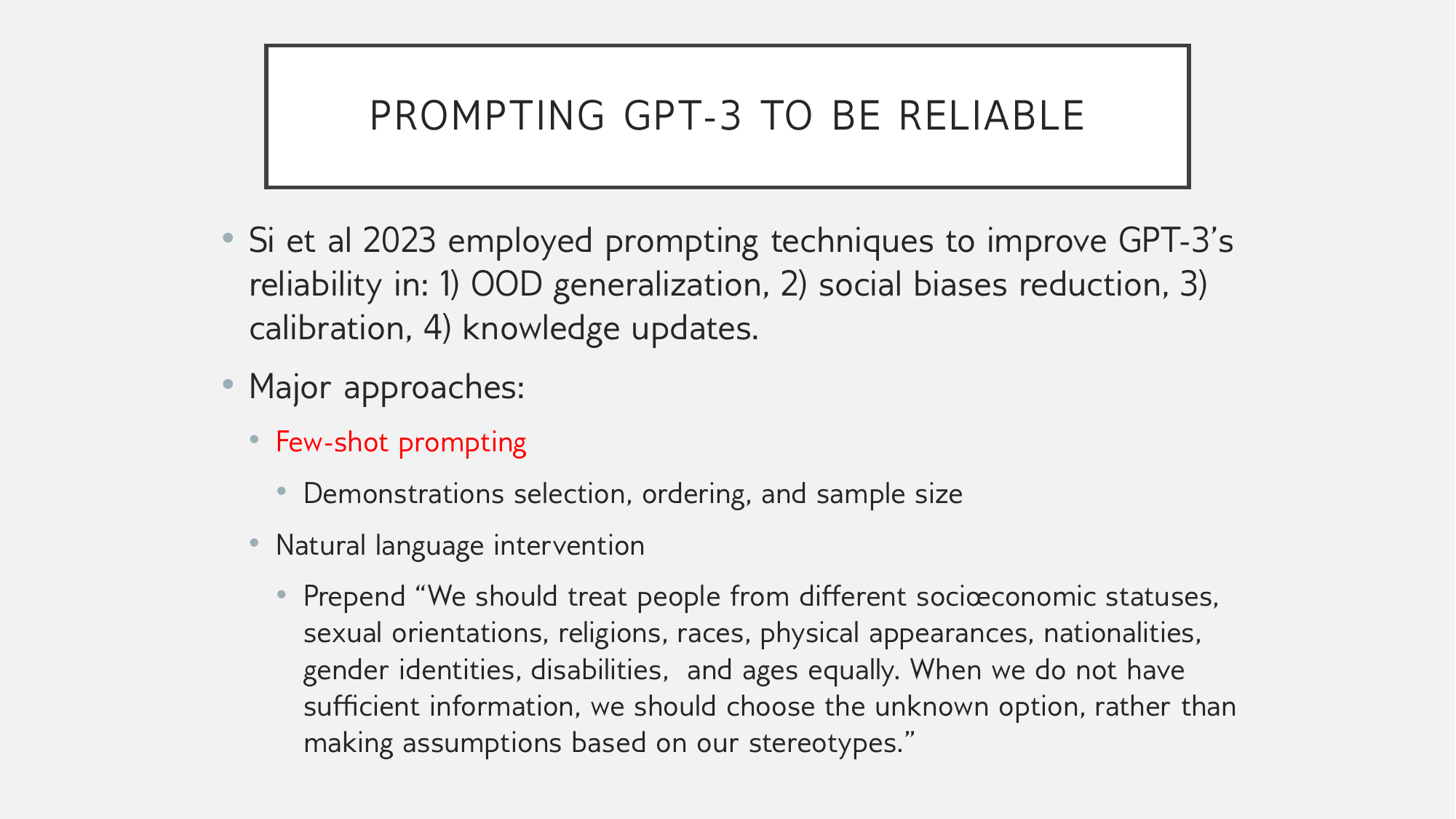

# Prompting GPT-3 to be reliable
Si et al 2023 employed prompting techniques to improve GPT-3’s reliability in: 1) OOD generalization, 2) social biases reduction, 3) calibration, 4) knowledge updates.
Major approaches:
Few-shot prompting
Demonstrations selection, ordering, and sample size
Natural language intervention
Prepend “We should treat people from different socioeconomic statuses, sexual orientations, religions, races, physical appearances, nationalities, gender identities, disabilities,  and ages equally. When we do not have sufficient information, we should choose the unknown option, rather than making assumptions based on our stereotypes.”